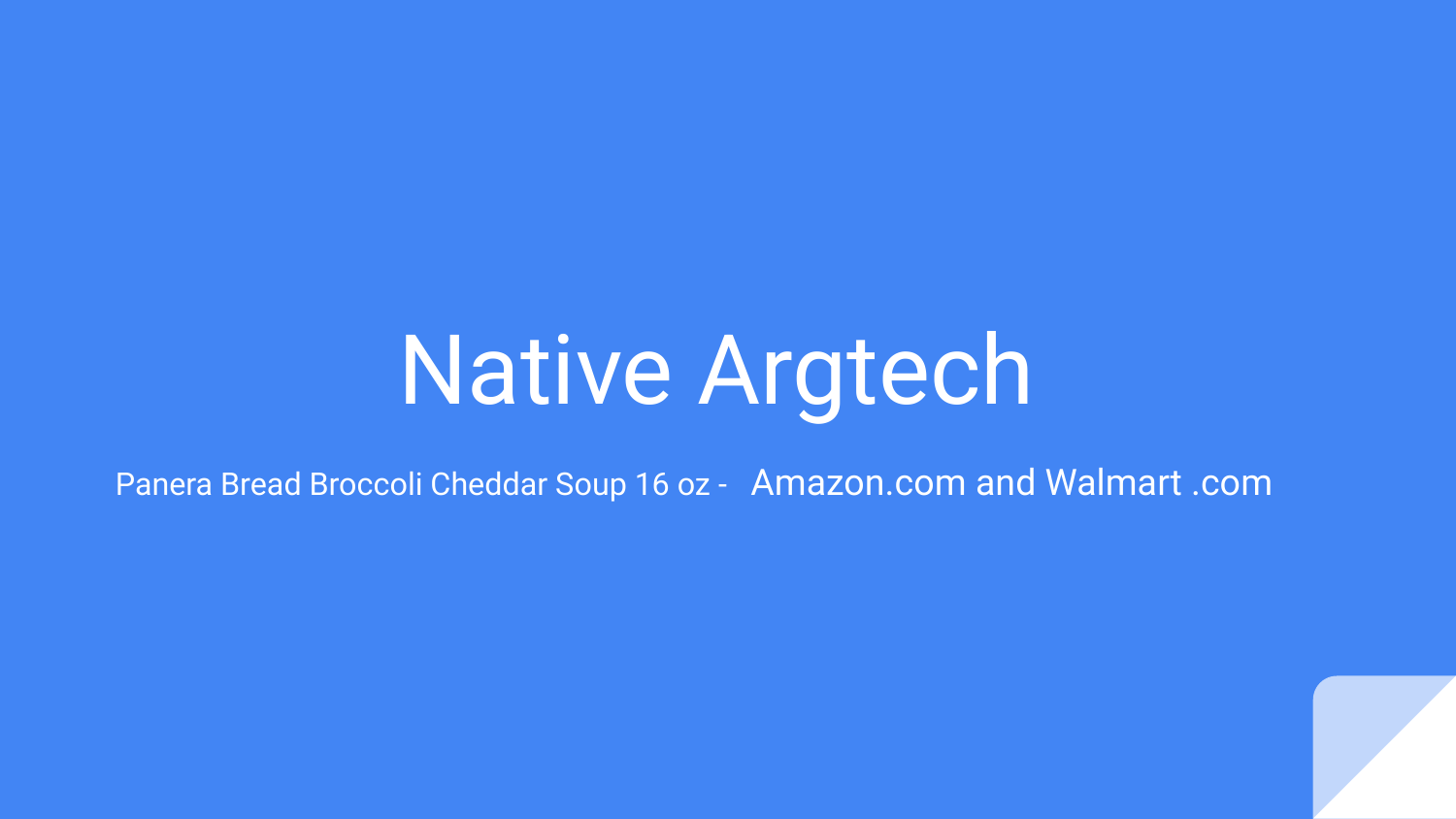

# Native Argtech
     Panera Bread Broccoli Cheddar Soup 16 oz -   Amazon.com and Walmart .com